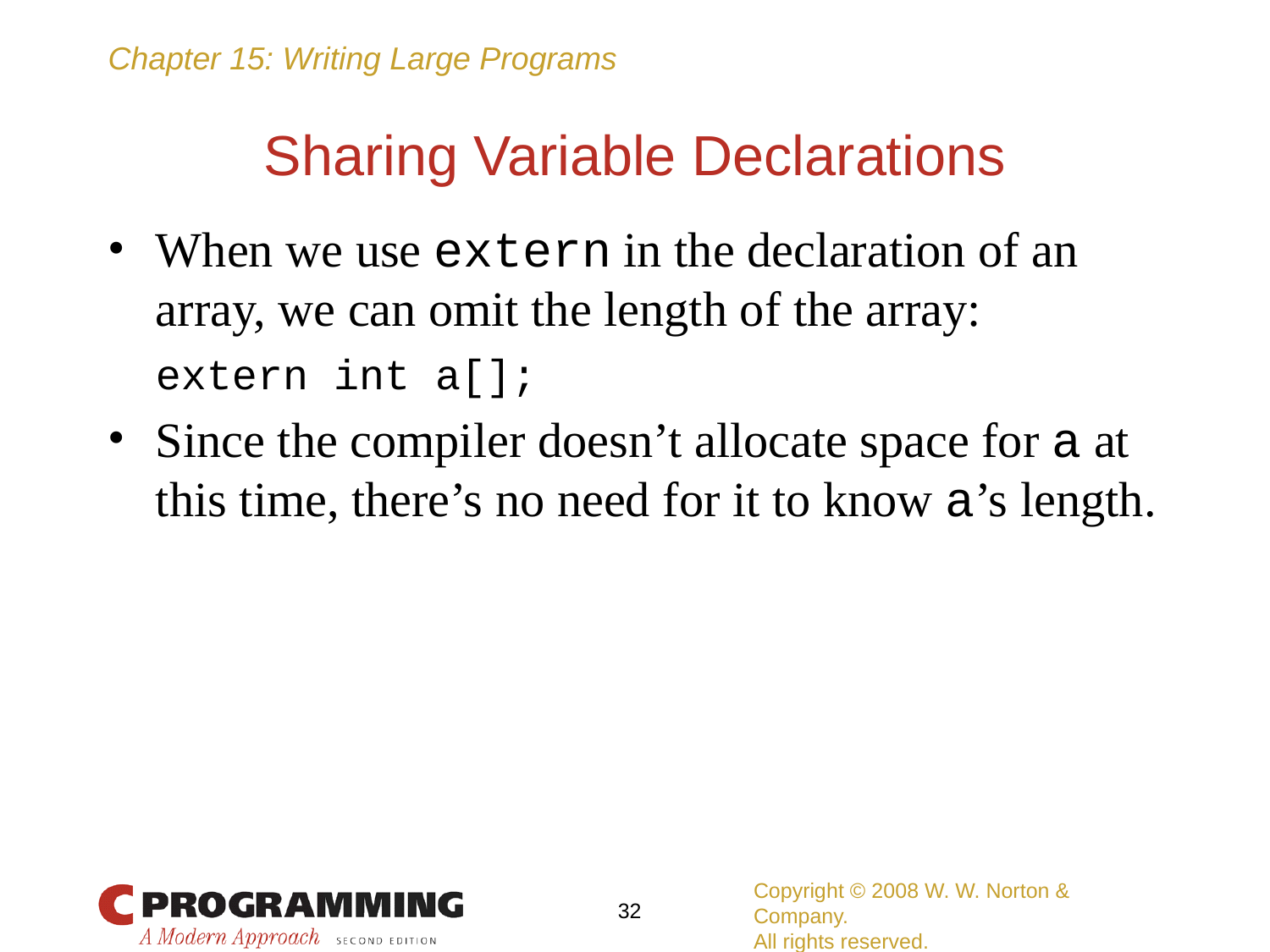

# Sharing Variable Declarations
When we use extern in the declaration of an array, we can omit the length of the array:
	extern int a[];
Since the compiler doesn’t allocate space for a at this time, there’s no need for it to know a’s length.
Copyright © 2008 W. W. Norton & Company.
All rights reserved.
32